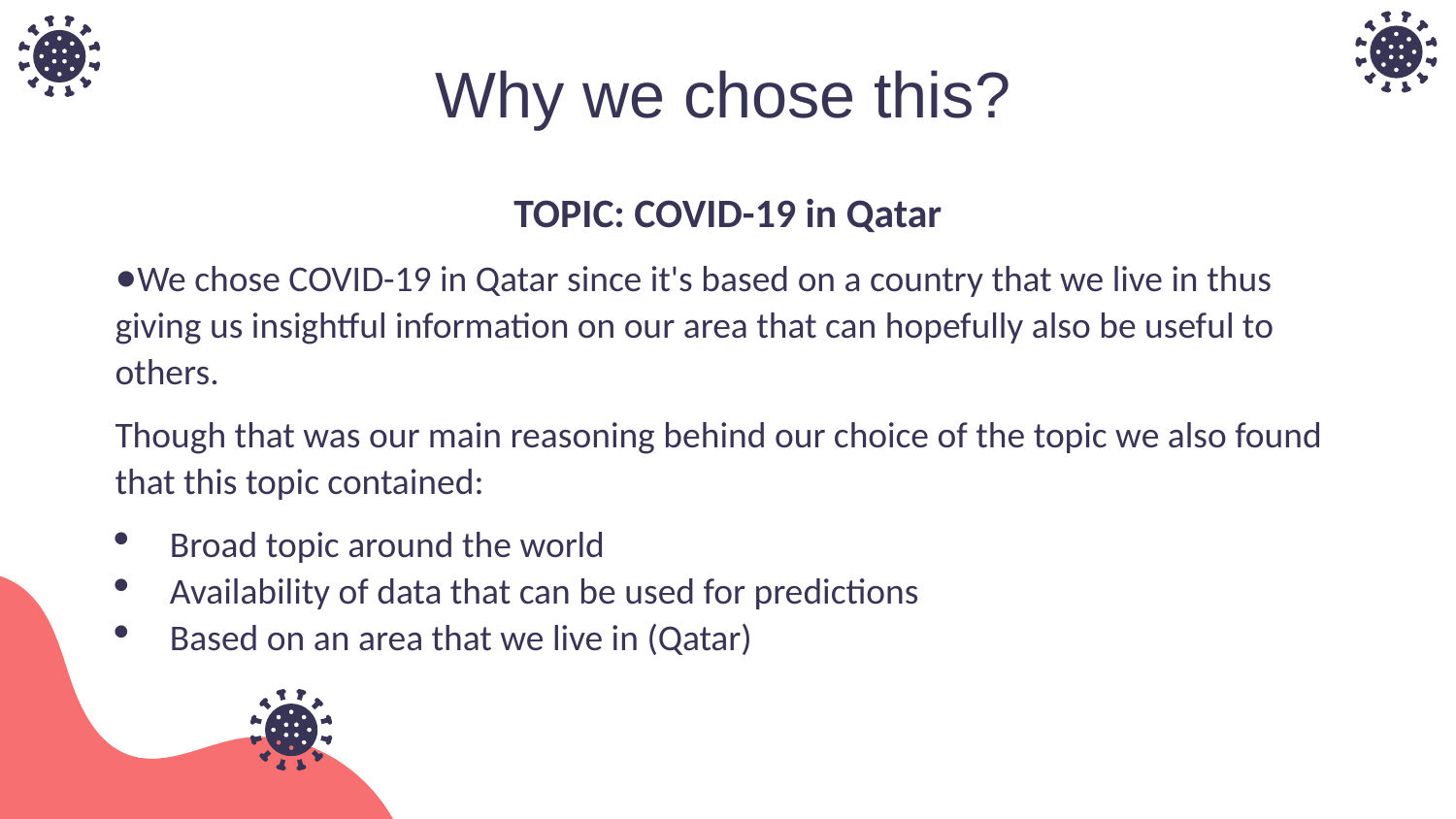

# Why we chose this?
TOPIC: COVID-19 in Qatar
We chose COVID-19 in Qatar since it's based on a country that we live in thus giving us insightful information on our area that can hopefully also be useful to others.
Though that was our main reasoning behind our choice of the topic we also found that this topic contained:
Broad topic around the world
Availability of data that can be used for predictions
Based on an area that we live in (Qatar)